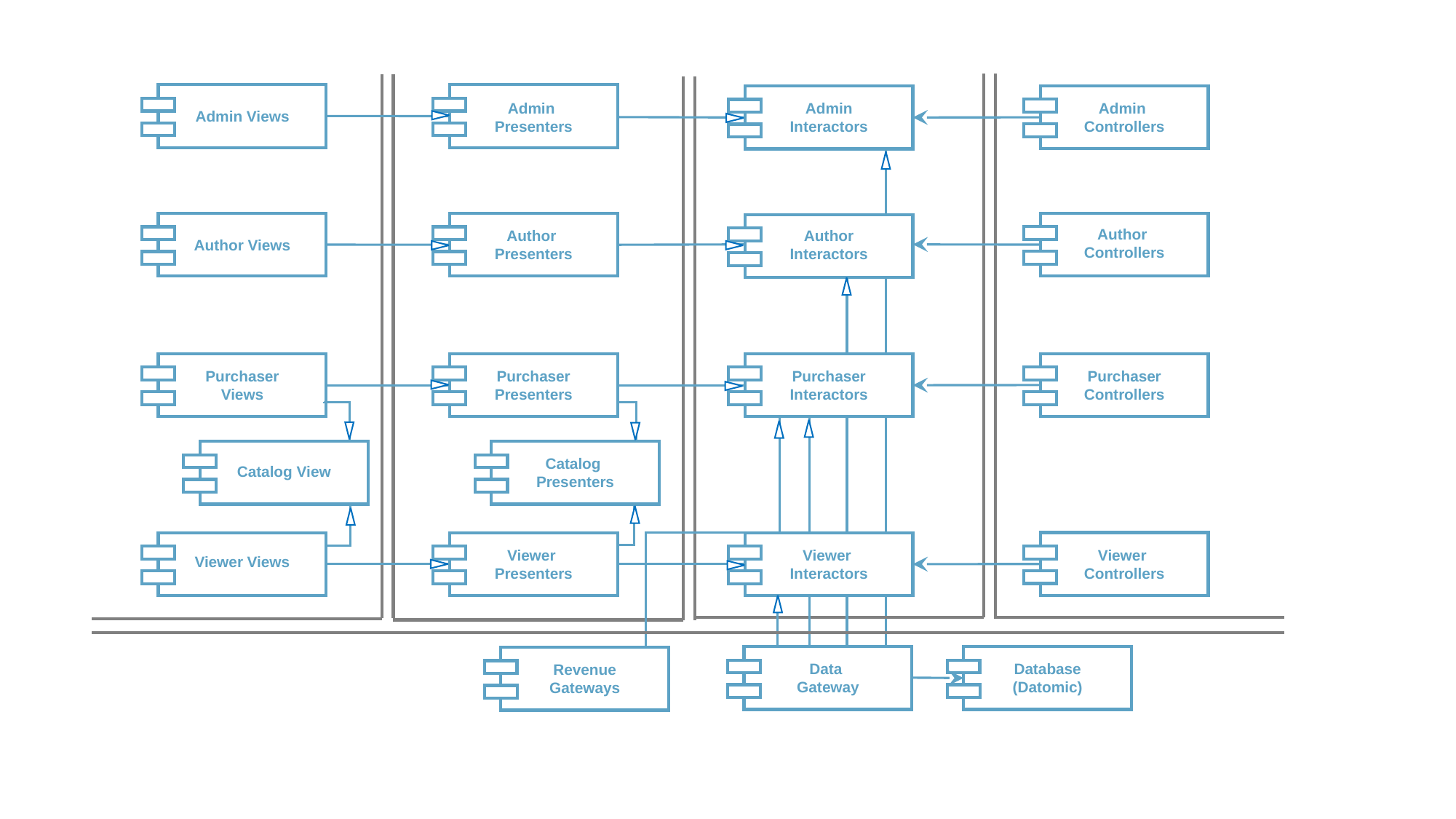

Admin Views

Admin
Presenters

Admin
Controllers

Admin
Interactors

Author
Controllers

Author Views

Author
Presenters

Author
Interactors

Purchaser
Controllers

Purchaser
Views

Purchaser
Presenters

Purchaser
Interactors

Catalog View

Catalog
Presenters

Viewer
Controllers

Viewer Views

Viewer
Presenters

Viewer
Interactors

Database
(Datomic)

Data
Gateway

Revenue
Gateways